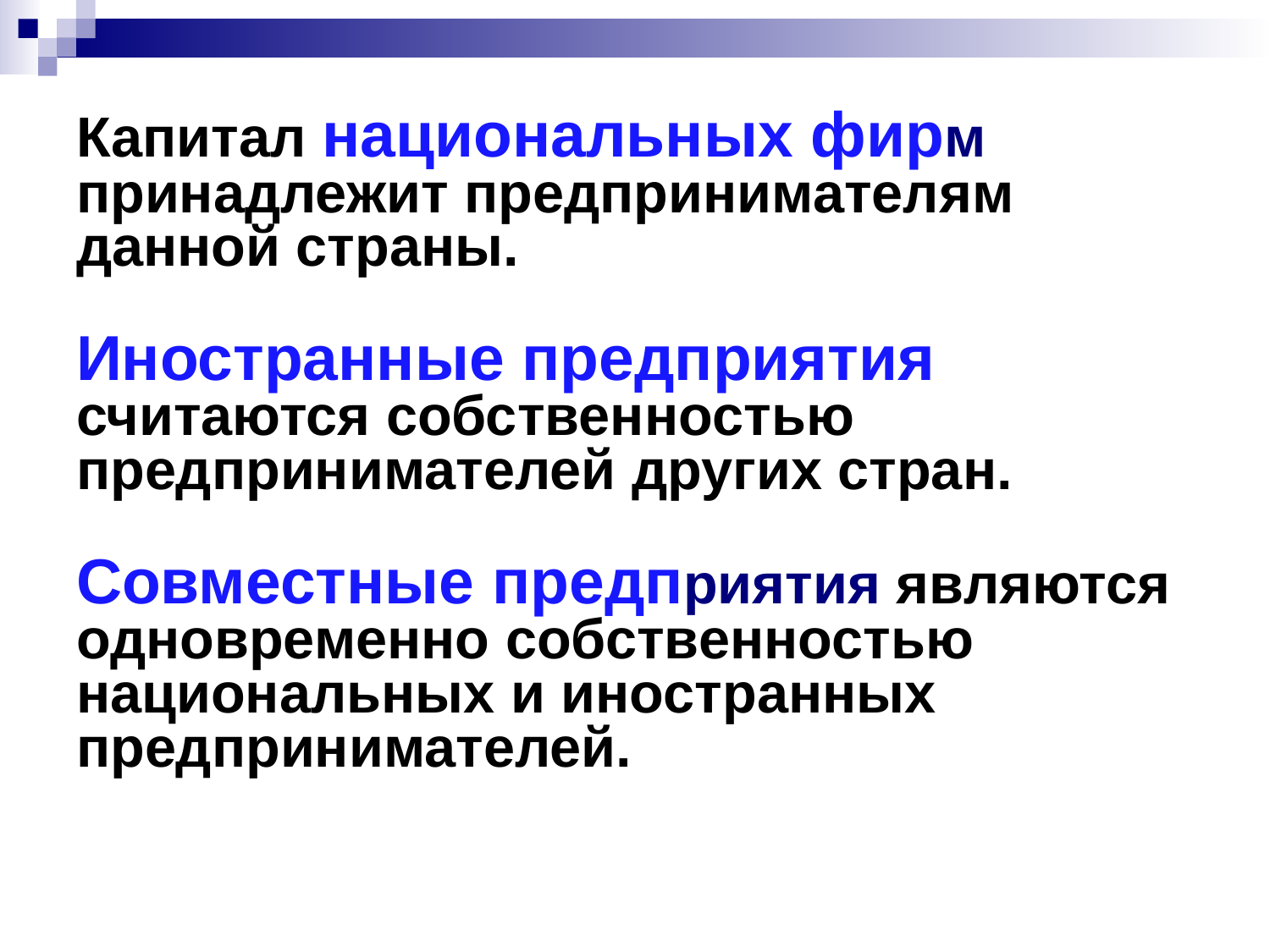

# Капитал национальных фирм принадлежит предпринимателям данной страны. Иностранные предприятия считаются собственностью предпринимателей других стран. Совместные предприятия являются одновременно собственностью национальных и иностранных предпринимателей.